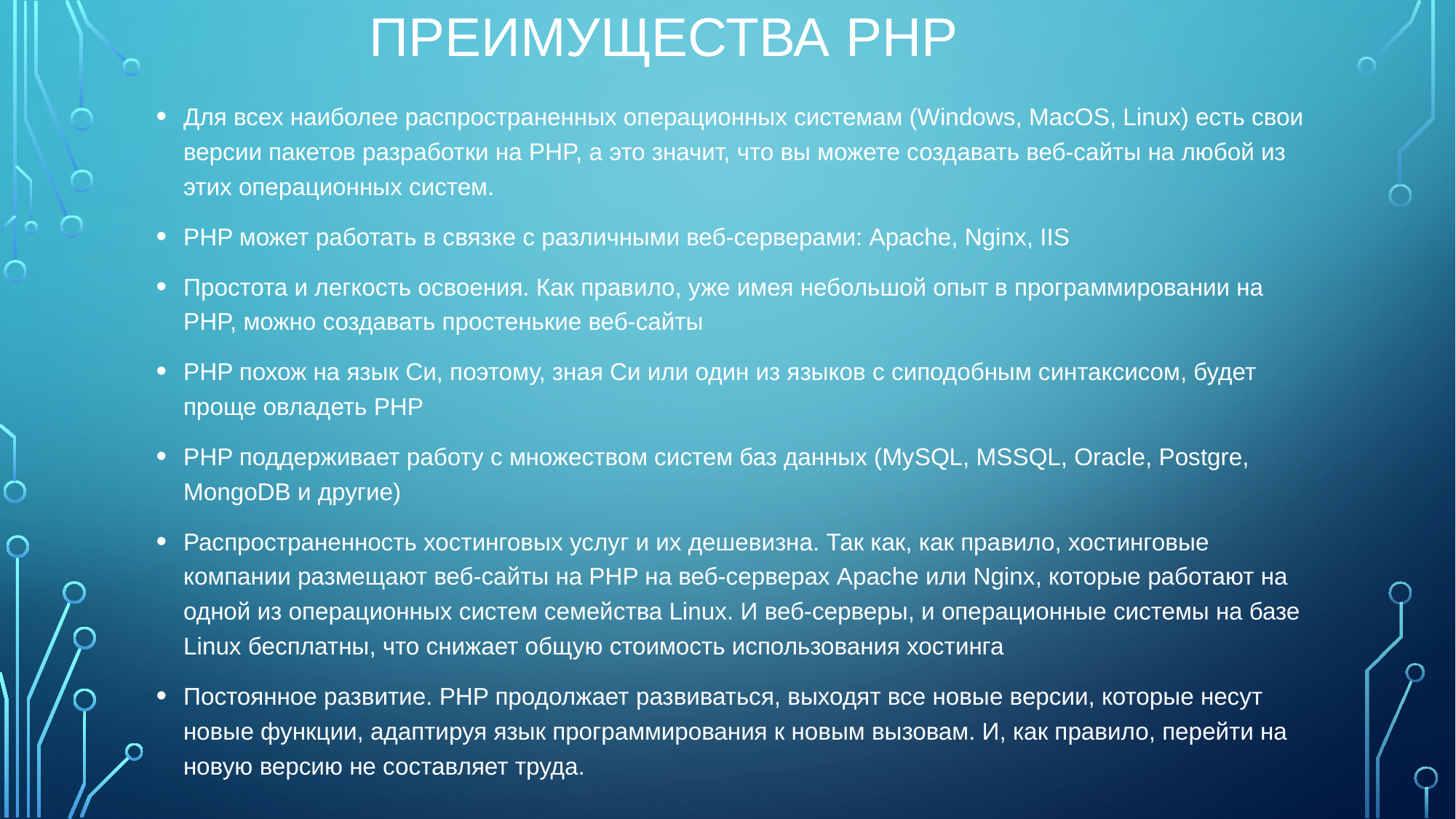

# Преимущества php
Для всех наиболее распространенных операционных системам (Windows, MacOS, Linux) есть свои версии пакетов разработки на PHP, а это значит, что вы можете создавать веб-сайты на любой из этих операционных систем.
PHP может работать в связке с различными веб-серверами: Apache, Nginx, IIS
Простота и легкость освоения. Как правило, уже имея небольшой опыт в программировании на PHP, можно создавать простенькие веб-сайты
PHP похож на язык Си, поэтому, зная Си или один из языков с сиподобным синтаксисом, будет проще овладеть PHP
PHP поддерживает работу с множеством систем баз данных (MySQL, MSSQL, Oracle, Postgre, MongoDB и другие)
Распространенность хостинговых услуг и их дешевизна. Так как, как правило, хостинговые компании размещают веб-сайты на PHP на веб-серверах Apache или Nginx, которые работают на одной из операционных систем семейства Linux. И веб-серверы, и операционные системы на базе Linux бесплатны, что снижает общую стоимость использования хостинга
Постоянное развитие. PHP продолжает развиваться, выходят все новые версии, которые несут новые функции, адаптируя язык программирования к новым вызовам. И, как правило, перейти на новую версию не составляет труда.